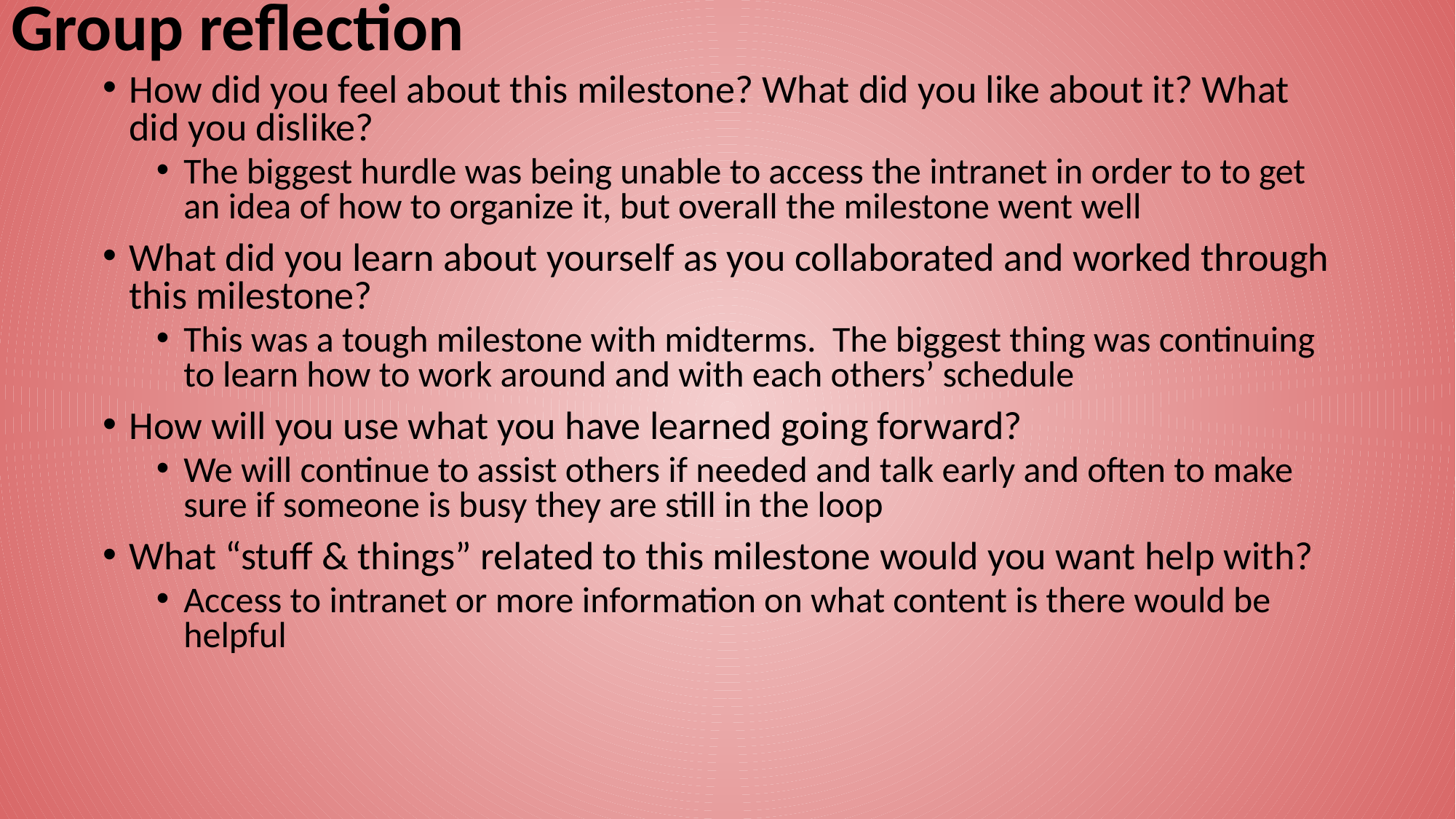

# Group reflection
How did you feel about this milestone? What did you like about it? What did you dislike?
The biggest hurdle was being unable to access the intranet in order to to get an idea of how to organize it, but overall the milestone went well
What did you learn about yourself as you collaborated and worked through this milestone?
This was a tough milestone with midterms.  The biggest thing was continuing to learn how to work around and with each others’ schedule
How will you use what you have learned going forward?
We will continue to assist others if needed and talk early and often to make sure if someone is busy they are still in the loop
What “stuff & things” related to this milestone would you want help with?
Access to intranet or more information on what content is there would be helpful